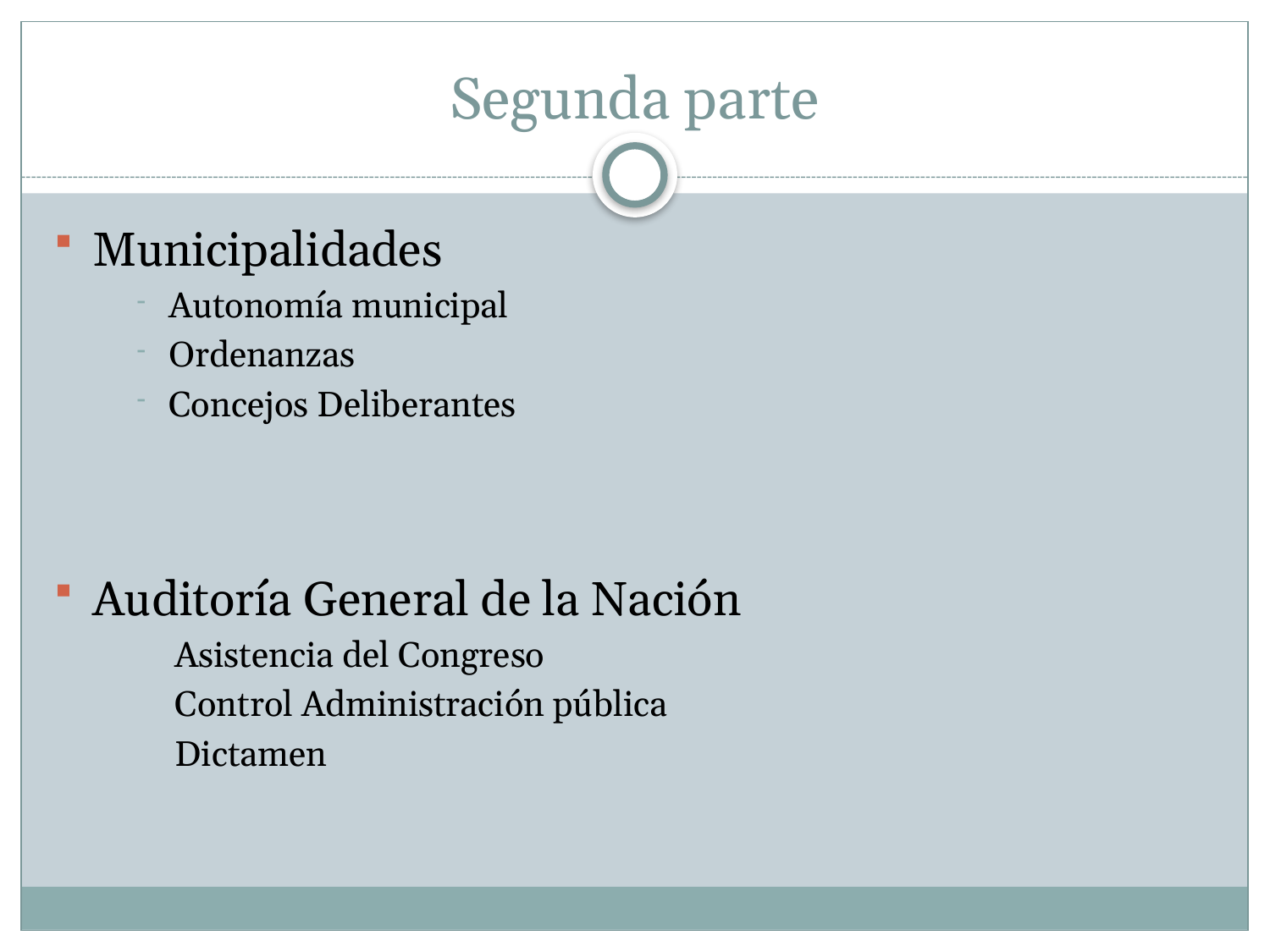

# Segunda parte
Municipalidades
Autonomía municipal
Ordenanzas
Concejos Deliberantes

Auditoría General de la Nación
Asistencia del Congreso
Control Administración pública
Dictamen